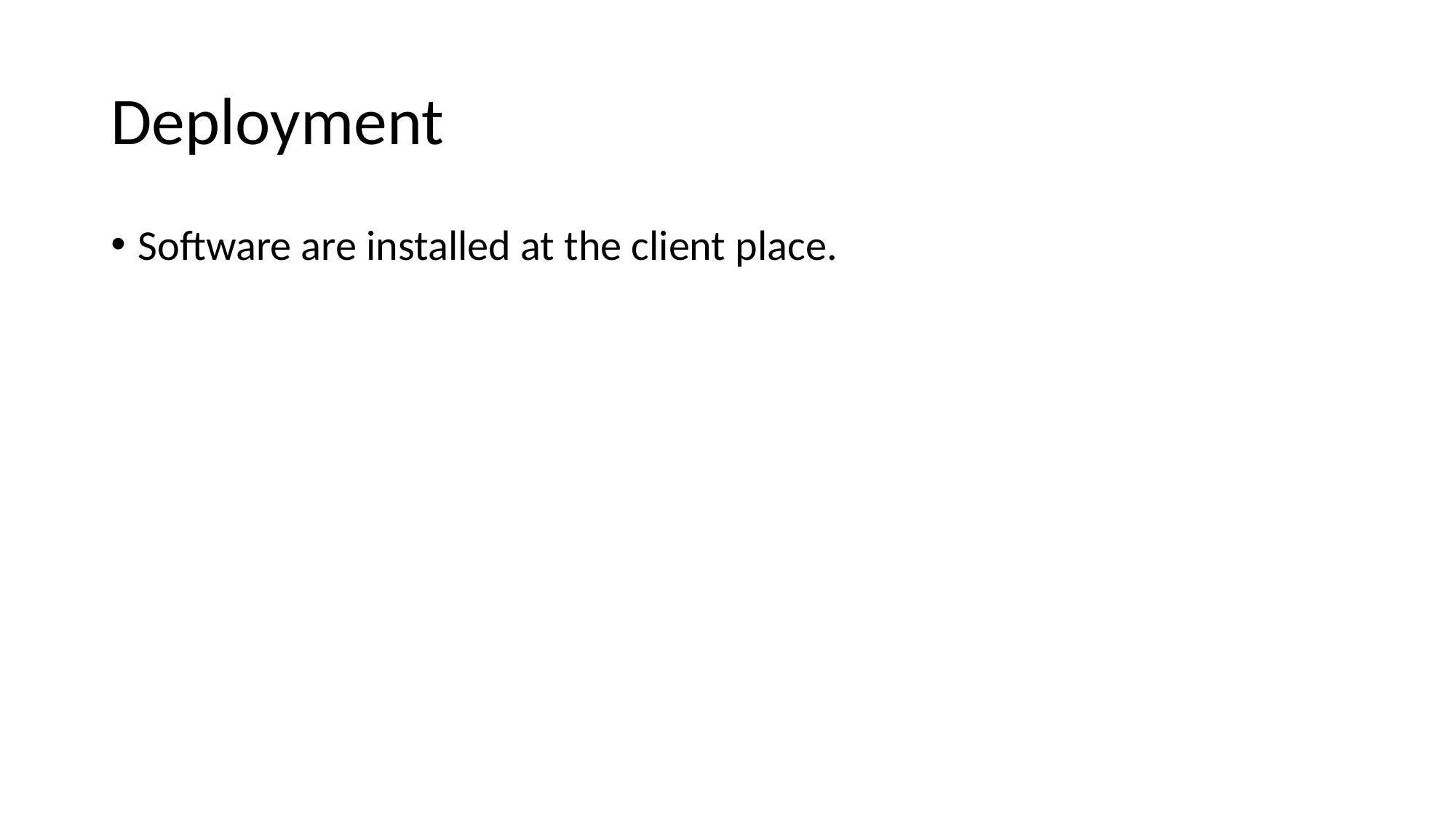

# Deployment
Software are installed at the client place.